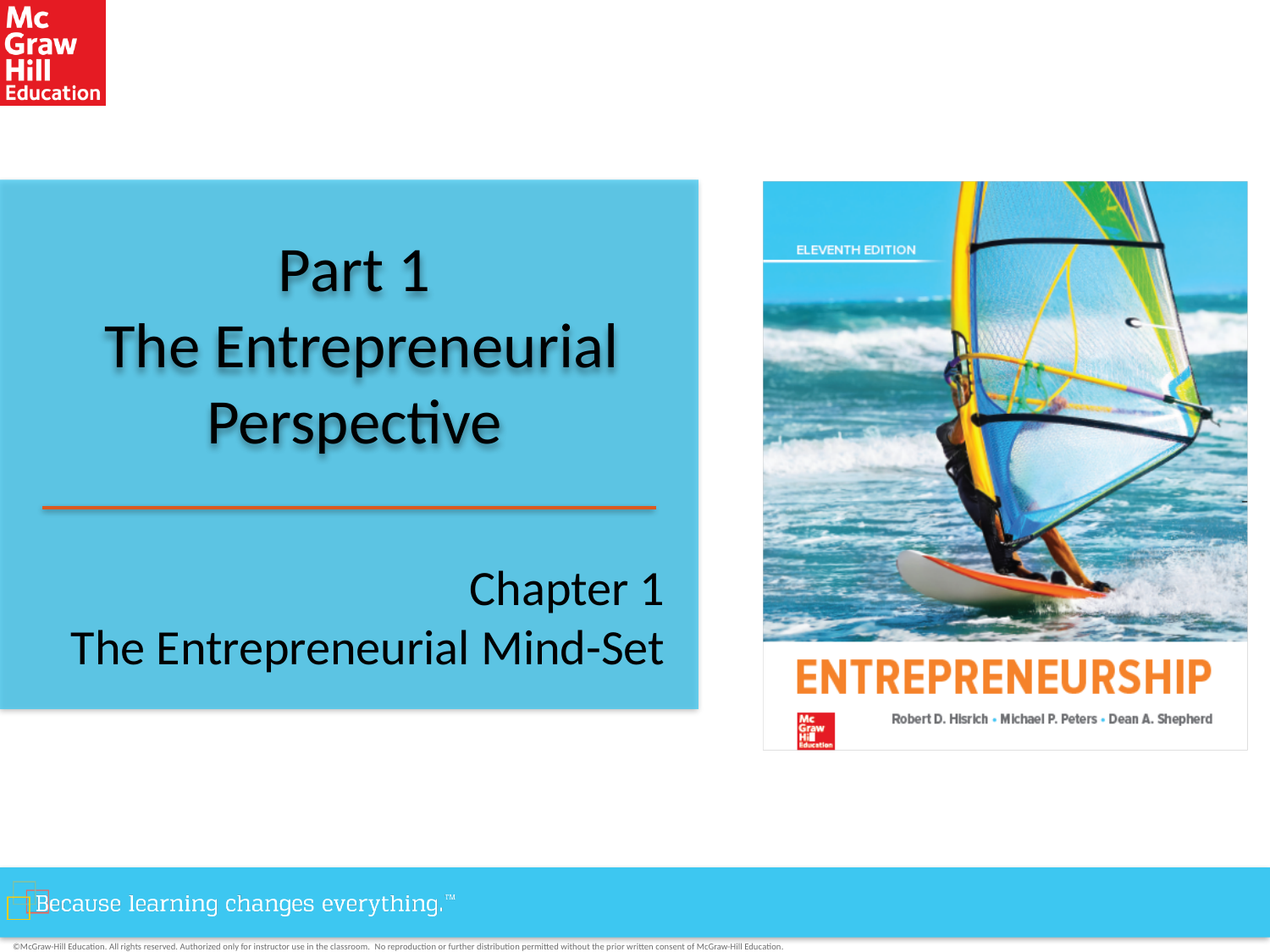

# Part 1 The Entrepreneurial Perspective
Chapter 1
The Entrepreneurial Mind-Set